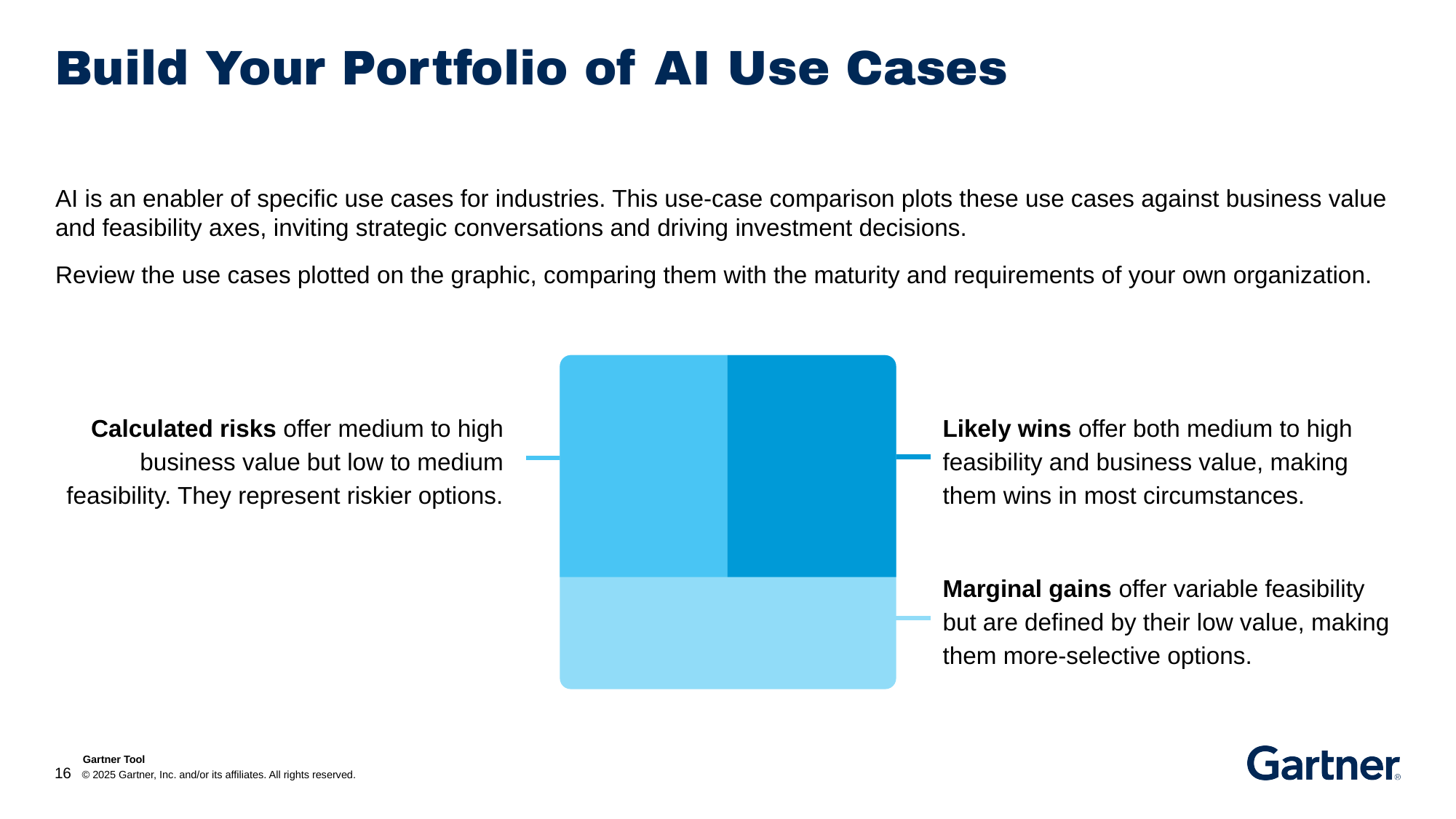

# Build Your Portfolio of AI Use Cases
AI is an enabler of specific use cases for industries. This use-case comparison plots these use cases against business value and feasibility axes, inviting strategic conversations and driving investment decisions.
Review the use cases plotted on the graphic, comparing them with the maturity and requirements of your own organization.

Calculated risks offer medium to high business value but low to medium feasibility. They represent riskier options.
Likely wins offer both medium to high feasibility and business value, making them wins in most circumstances.​
Marginal gains offer variable feasibility but are defined by their low value, making them more-selective options.​